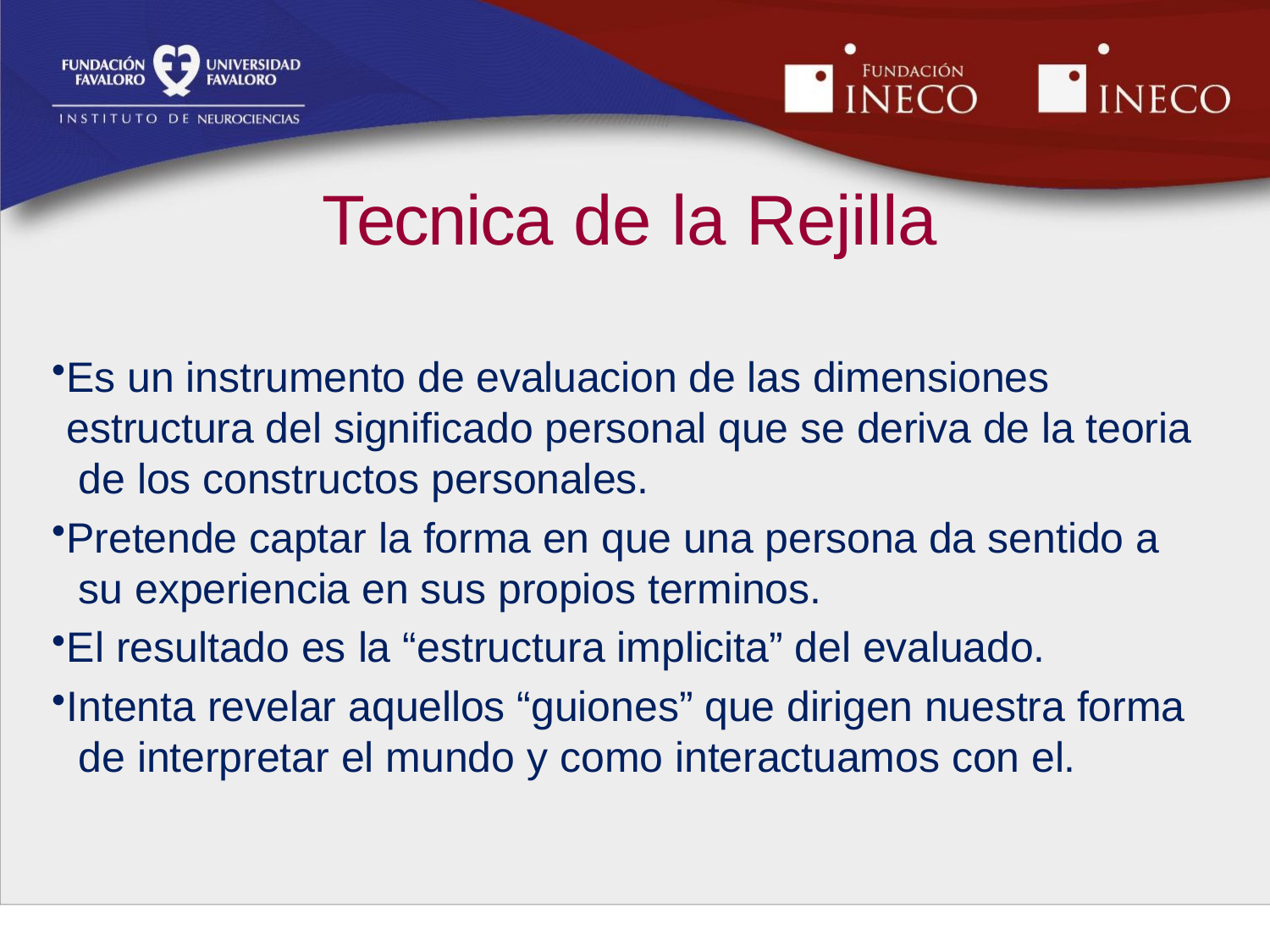

# Tecnica de la Rejilla
Es un instrumento de evaluacion de las dimensiones  estructura del significado personal que se deriva de la teoria  de los constructos personales.
Pretende captar la forma en que una persona da sentido a  su experiencia en sus propios terminos.
El resultado es la “estructura implicita” del evaluado.
Intenta revelar aquellos “guiones” que dirigen nuestra forma  de interpretar el mundo y como interactuamos con el.